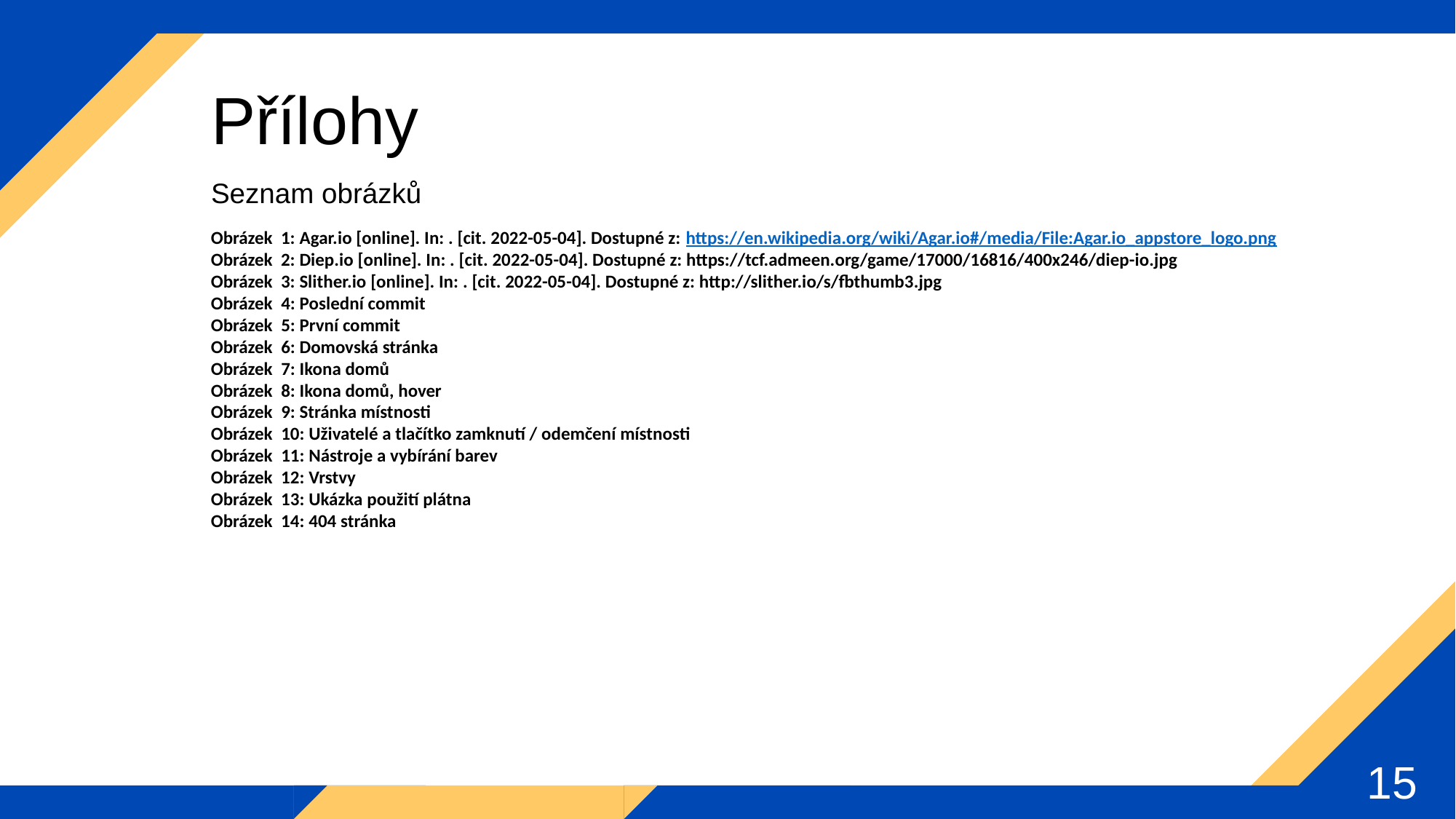

Přílohy
Seznam obrázků
Obrázek  1: Agar.io [online]. In: . [cit. 2022-05-04]. Dostupné z: https://en.wikipedia.org/wiki/Agar.io#/media/File:Agar.io_appstore_logo.png
Obrázek  2: Diep.io [online]. In: . [cit. 2022-05-04]. Dostupné z: https://tcf.admeen.org/game/17000/16816/400x246/diep-io.jpg
Obrázek  3: Slither.io [online]. In: . [cit. 2022-05-04]. Dostupné z: http://slither.io/s/fbthumb3.jpg
Obrázek  4: Poslední commit
Obrázek  5: První commit
Obrázek  6: Domovská stránka
Obrázek  7: Ikona domů
Obrázek  8: Ikona domů, hover
Obrázek  9: Stránka místnosti
Obrázek  10: Uživatelé a tlačítko zamknutí / odemčení místnosti
Obrázek  11: Nástroje a vybírání barev
Obrázek  12: Vrstvy
Obrázek  13: Ukázka použití plátna
Obrázek  14: 404 stránka
15